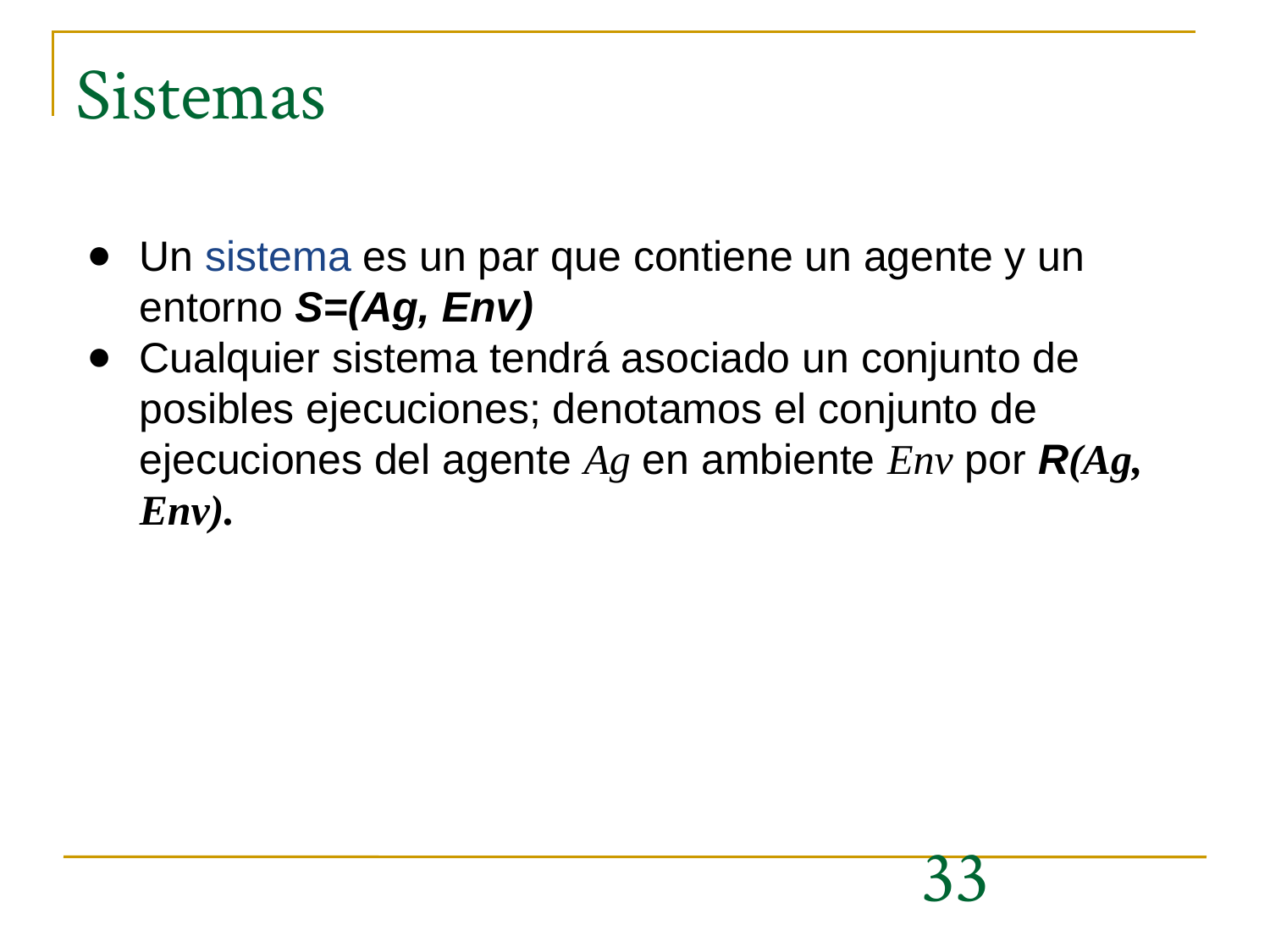

# Sistemas
Un sistema es un par que contiene un agente y un entorno S=(Ag, Env)
Cualquier sistema tendrá asociado un conjunto de posibles ejecuciones; denotamos el conjunto de ejecuciones del agente Ag en ambiente Env por R(Ag, Env).
33